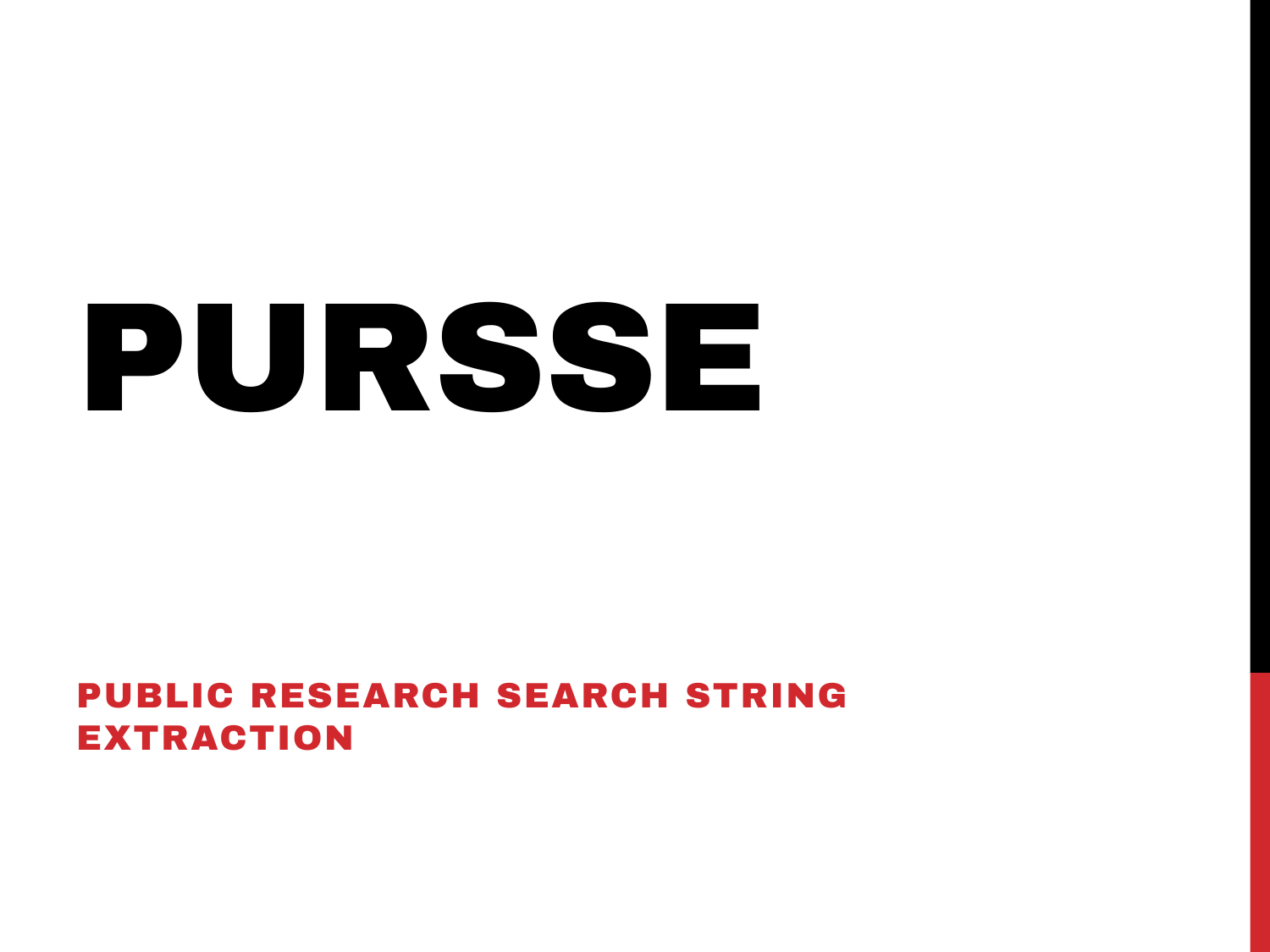

# Pursse
Public Research Search String Extraction